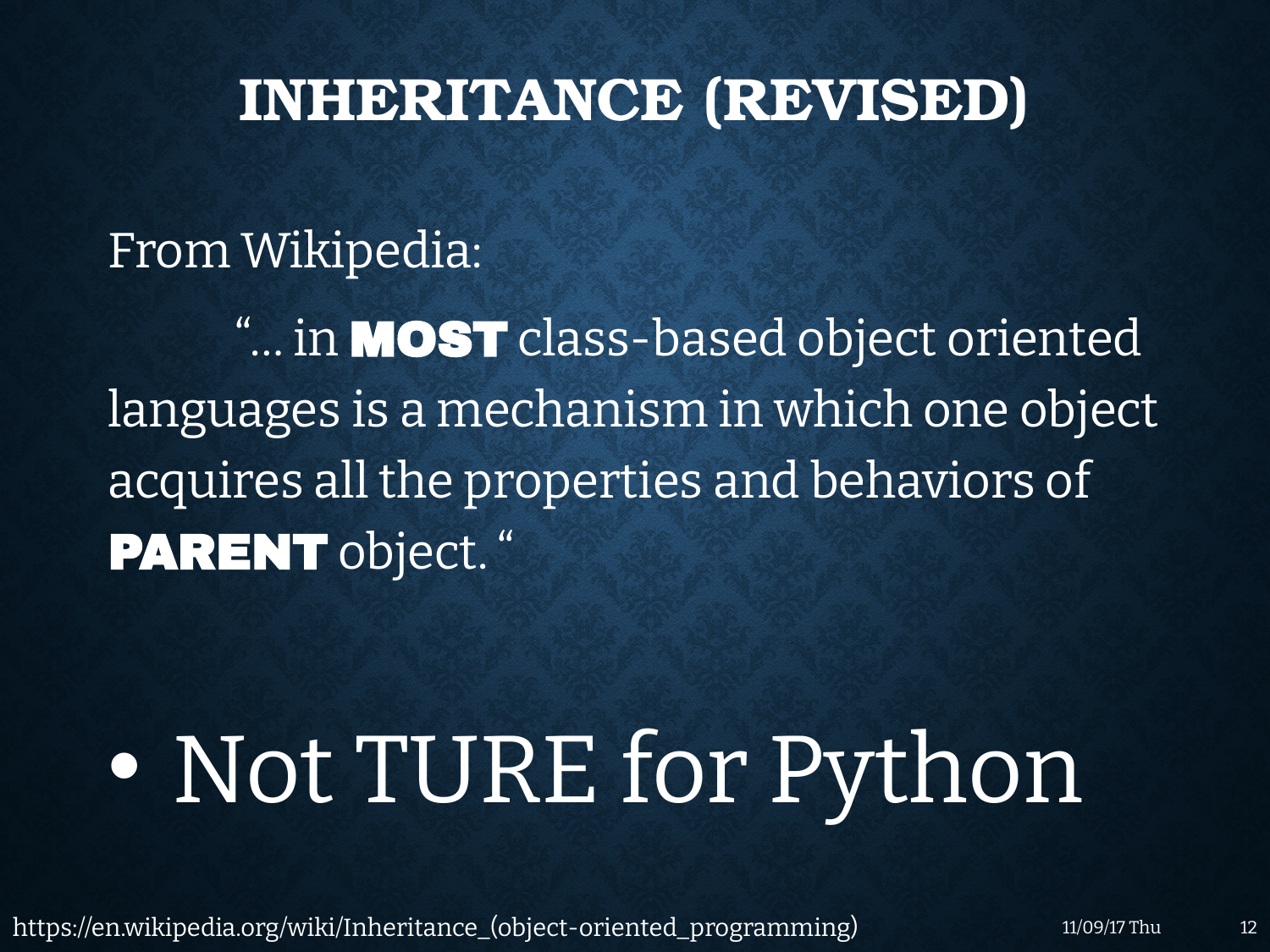

# Inheritance (revised)
From Wikipedia:
	“… in MOST class-based object oriented languages is a mechanism in which one object acquires all the properties and behaviors of PARENT object. “

Not TURE for Python
11/09/17 Thu
12
https://en.wikipedia.org/wiki/Inheritance_(object-oriented_programming)